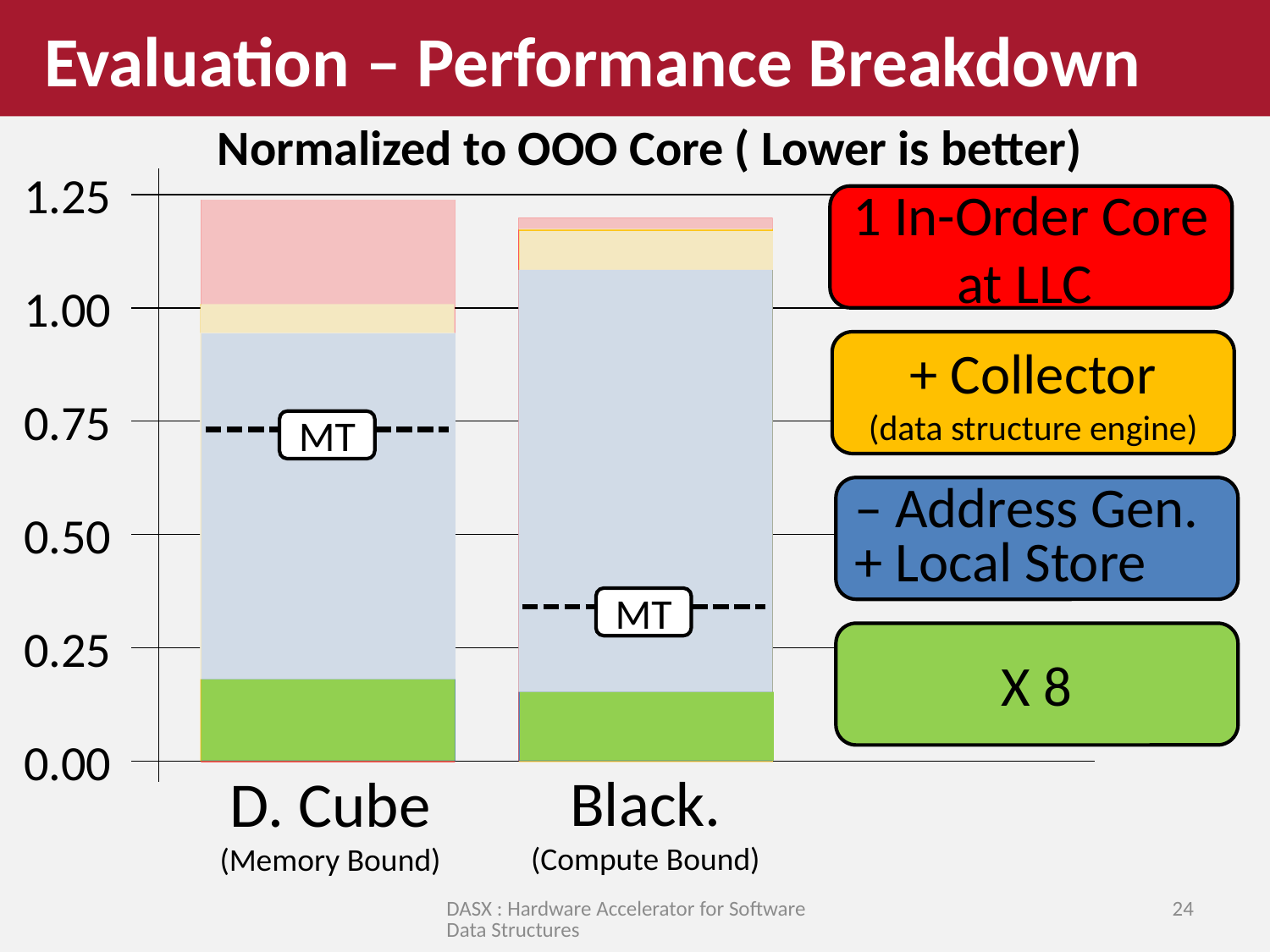

Evaluation – Performance Breakdown
Normalized to OOO Core ( Lower is better)
1.25
1 In-Order Core at LLC

1.00

+ Collector
(data structure engine)

0.75
MT
– Address Gen. + Local Store
0.50
MT
0.25
X 8

0.00
Black.
(Compute Bound)
D. Cube
(Memory Bound)
DASX : Hardware Accelerator for Software Data Structures
24